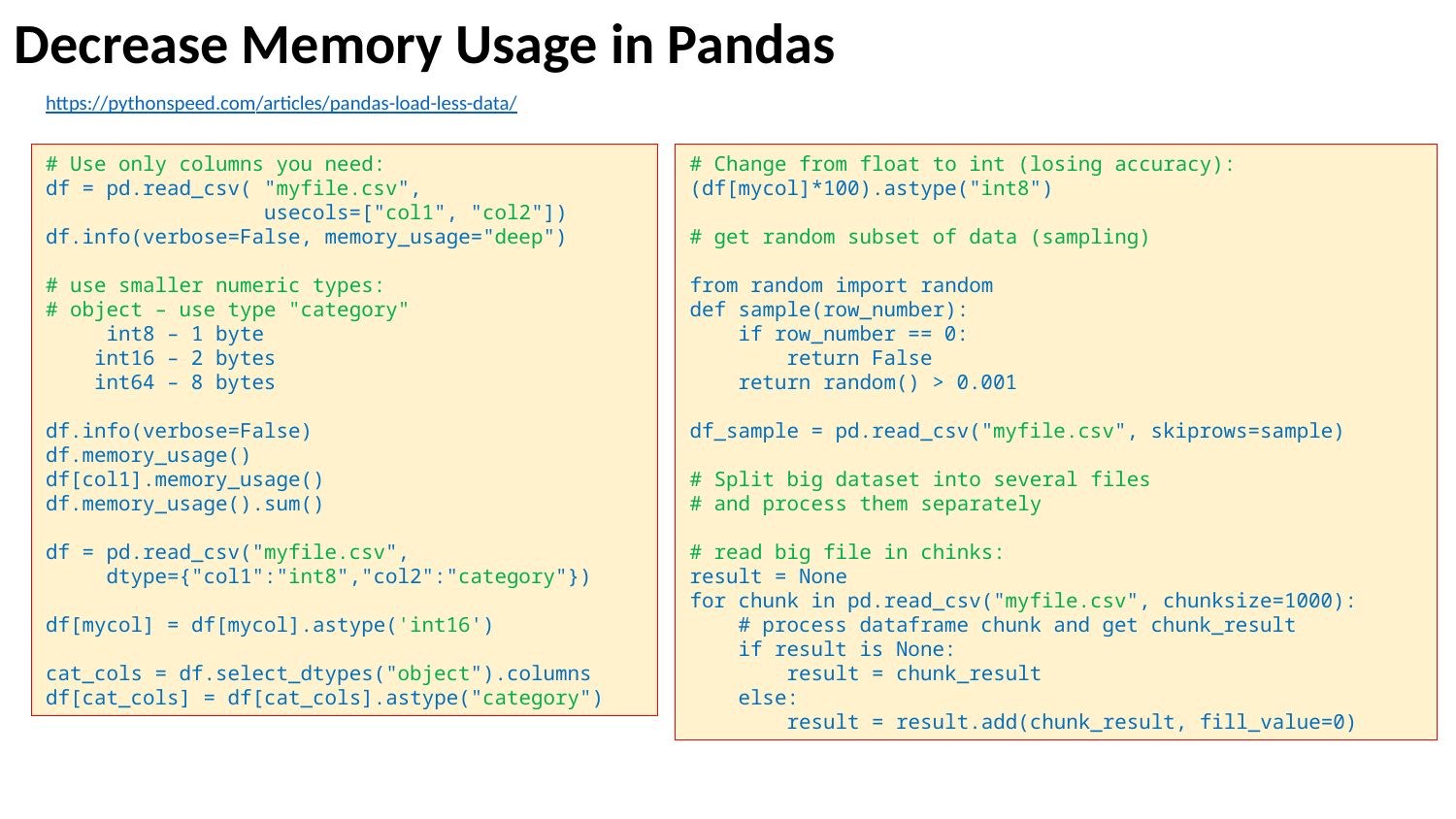

Decrease Memory Usage in Pandas
https://pythonspeed.com/articles/pandas-load-less-data/
# Use only columns you need:
df = pd.read_csv( "myfile.csv",
                  usecols=["col1", "col2"])
df.info(verbose=False, memory_usage="deep")

# use smaller numeric types:
# object – use type "category"
     int8 – 1 byte
    int16 – 2 bytes
    int64 – 8 bytes

df.info(verbose=False)
df.memory_usage()
df[col1].memory_usage()
df.memory_usage().sum()

df = pd.read_csv("myfile.csv",
     dtype={"col1":"int8","col2":"category"})

df[mycol] = df[mycol].astype('int16')

cat_cols = df.select_dtypes("object").columns
df[cat_cols] = df[cat_cols].astype("category")
# Change from float to int (losing accuracy):
(df[mycol]*100).astype("int8")

# get random subset of data (sampling)

from random import random
def sample(row_number):
    if row_number == 0:
        return False
    return random() > 0.001

df_sample = pd.read_csv("myfile.csv", skiprows=sample)

# Split big dataset into several files
# and process them separately

# read big file in chinks:
result = None
for chunk in pd.read_csv("myfile.csv", chunksize=1000):
    # process dataframe chunk and get chunk_result
    if result is None:
        result = chunk_result
    else:
        result = result.add(chunk_result, fill_value=0)